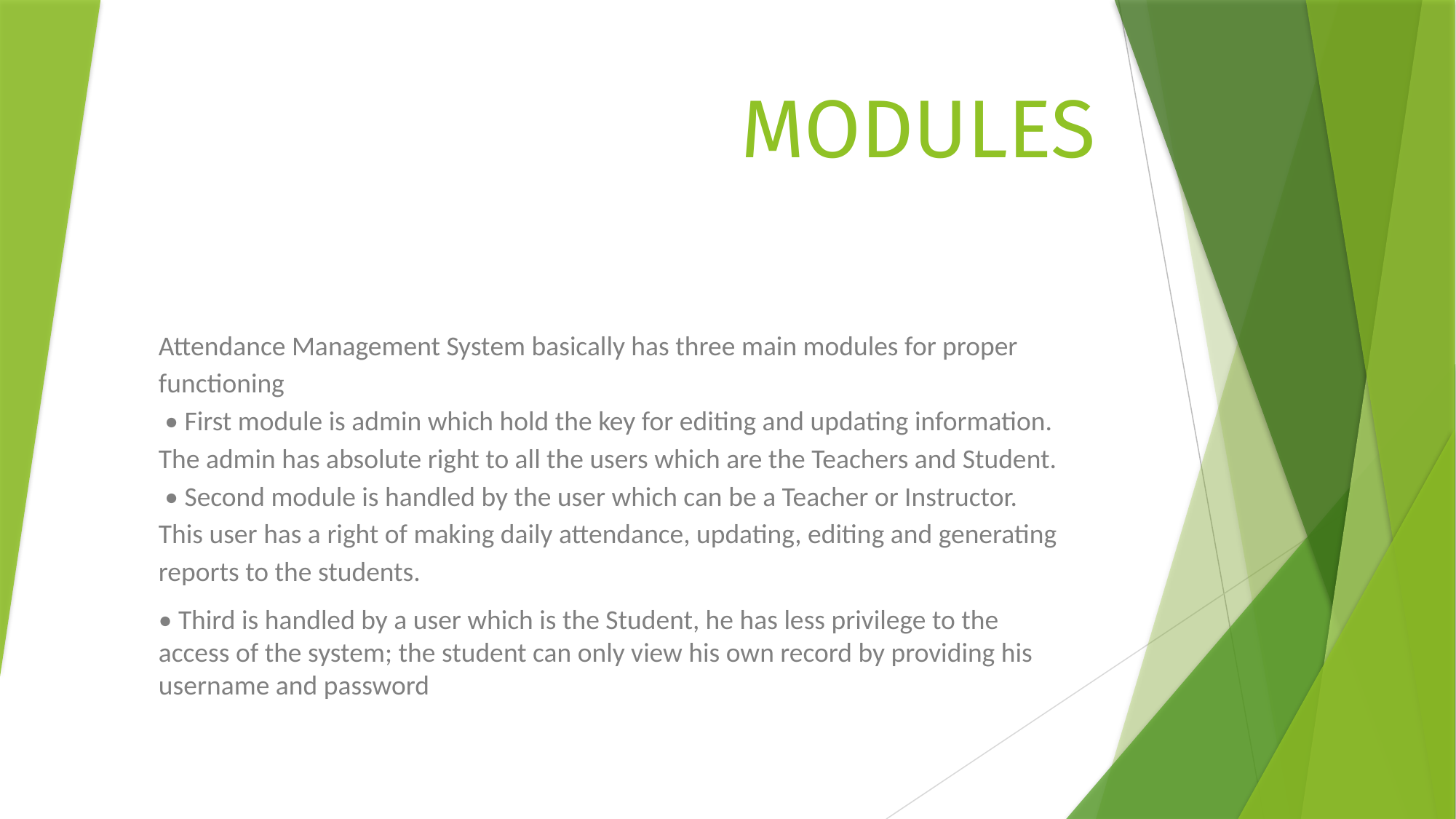

# MODULES
Attendance Management System basically has three main modules for proper functioning
 • First module is admin which hold the key for editing and updating information. The admin has absolute right to all the users which are the Teachers and Student.
 • Second module is handled by the user which can be a Teacher or Instructor. This user has a right of making daily attendance, updating, editing and generating reports to the students.
• Third is handled by a user which is the Student, he has less privilege to the access of the system; the student can only view his own record by providing his username and password